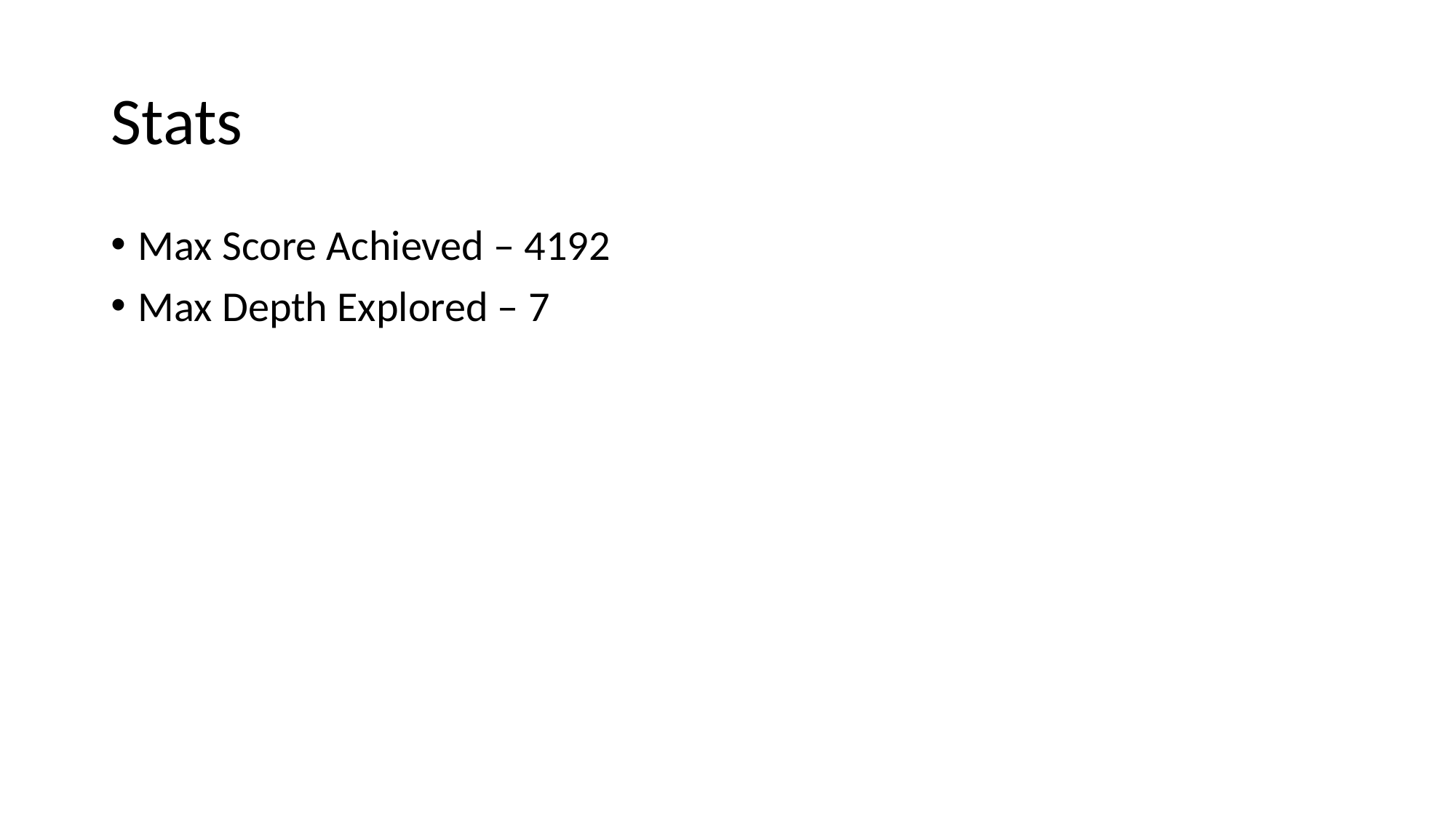

# Stats
Max Score Achieved – 4192
Max Depth Explored – 7